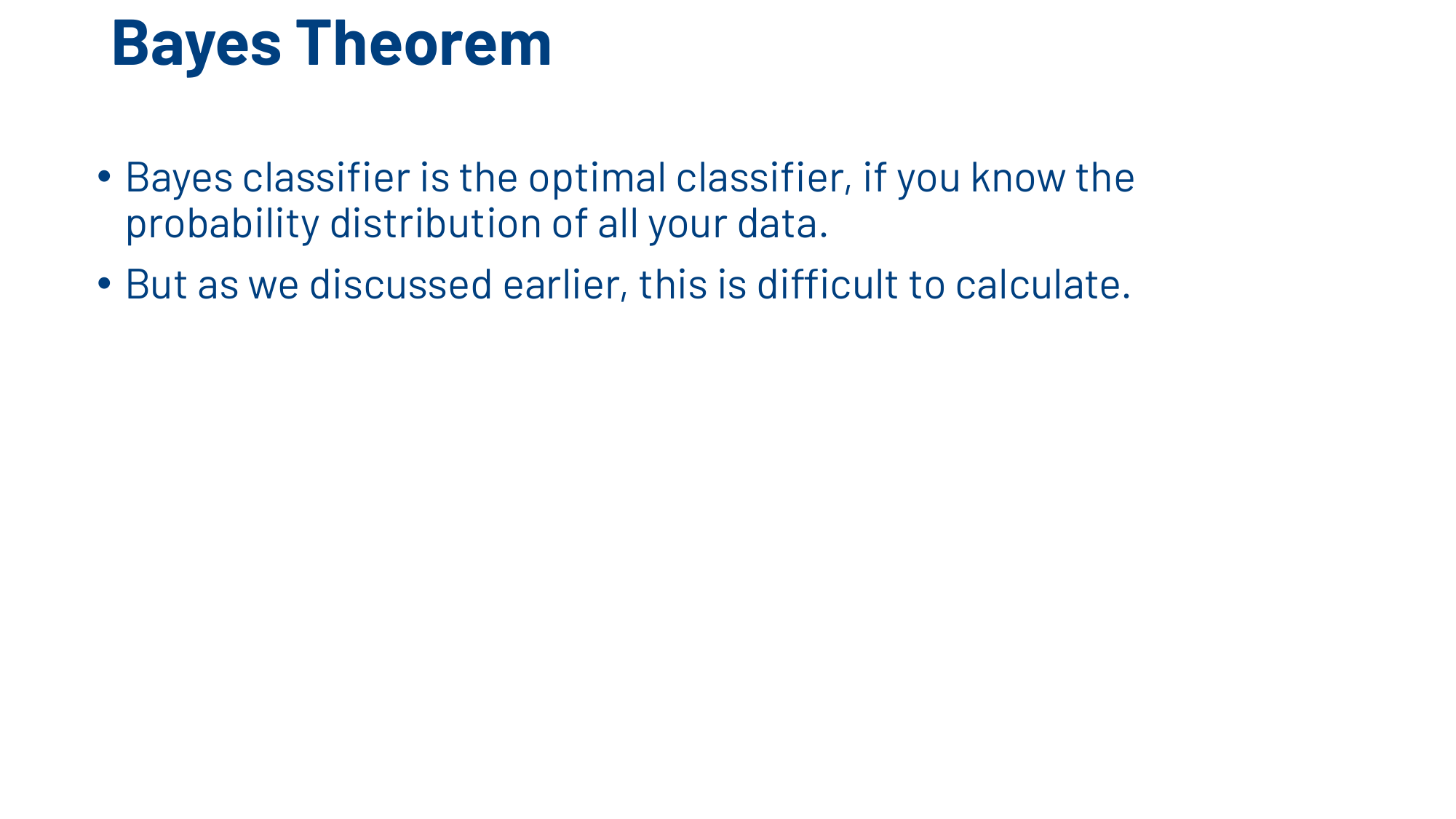

# Bayes Theorem
Bayes classifier is the optimal classifier, if you know the probability distribution of all your data.
But as we discussed earlier, this is difficult to calculate.